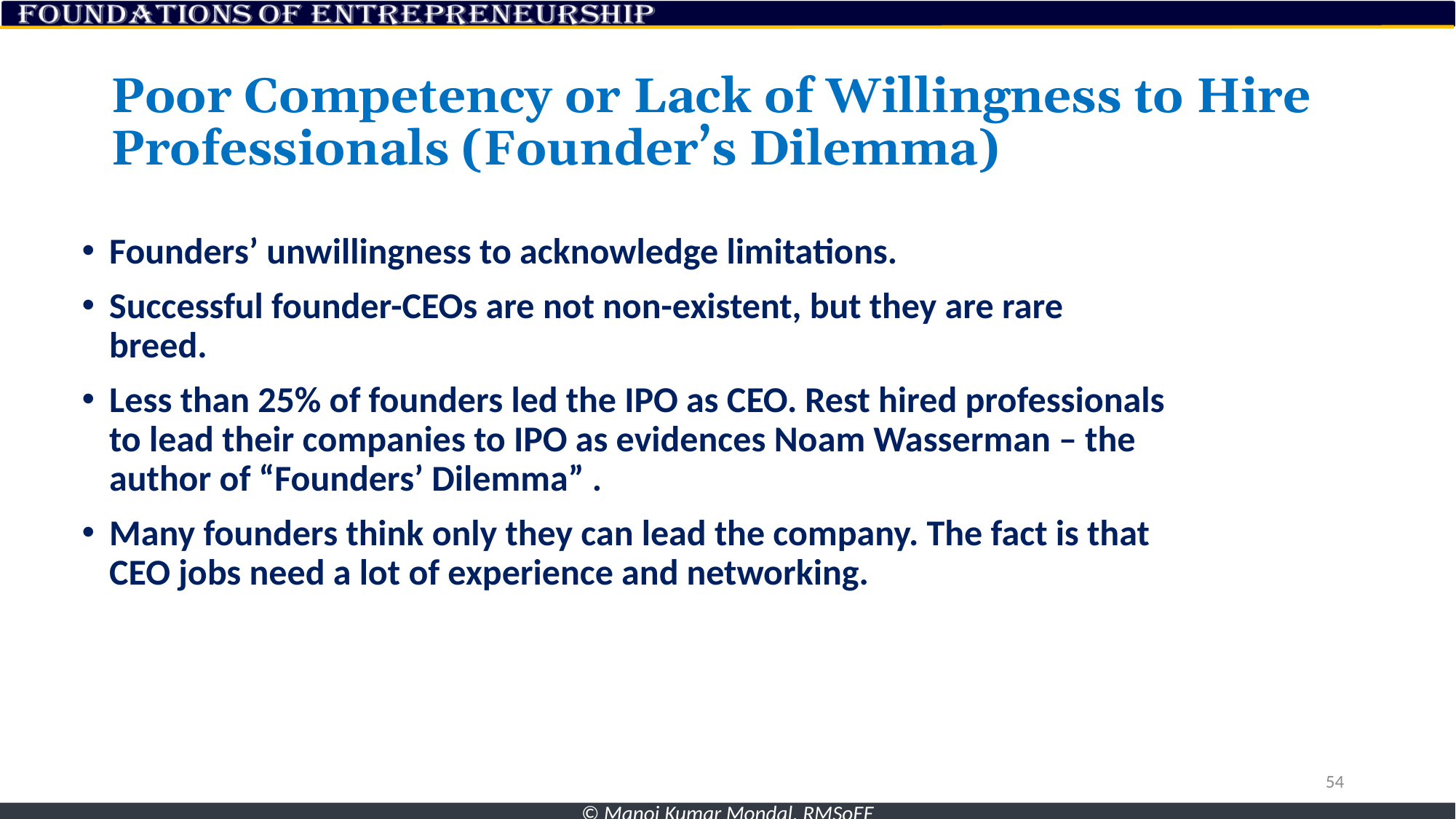

# Poor Competency or Lack of Willingness to Hire Professionals (Founder’s Dilemma)
Founders’ unwillingness to acknowledge limitations.
Successful founder-CEOs are not non-existent, but they are rare breed.
Less than 25% of founders led the IPO as CEO. Rest hired professionals to lead their companies to IPO as evidences Noam Wasserman – the author of “Founders’ Dilemma” .
Many founders think only they can lead the company. The fact is that CEO jobs need a lot of experience and networking.

54